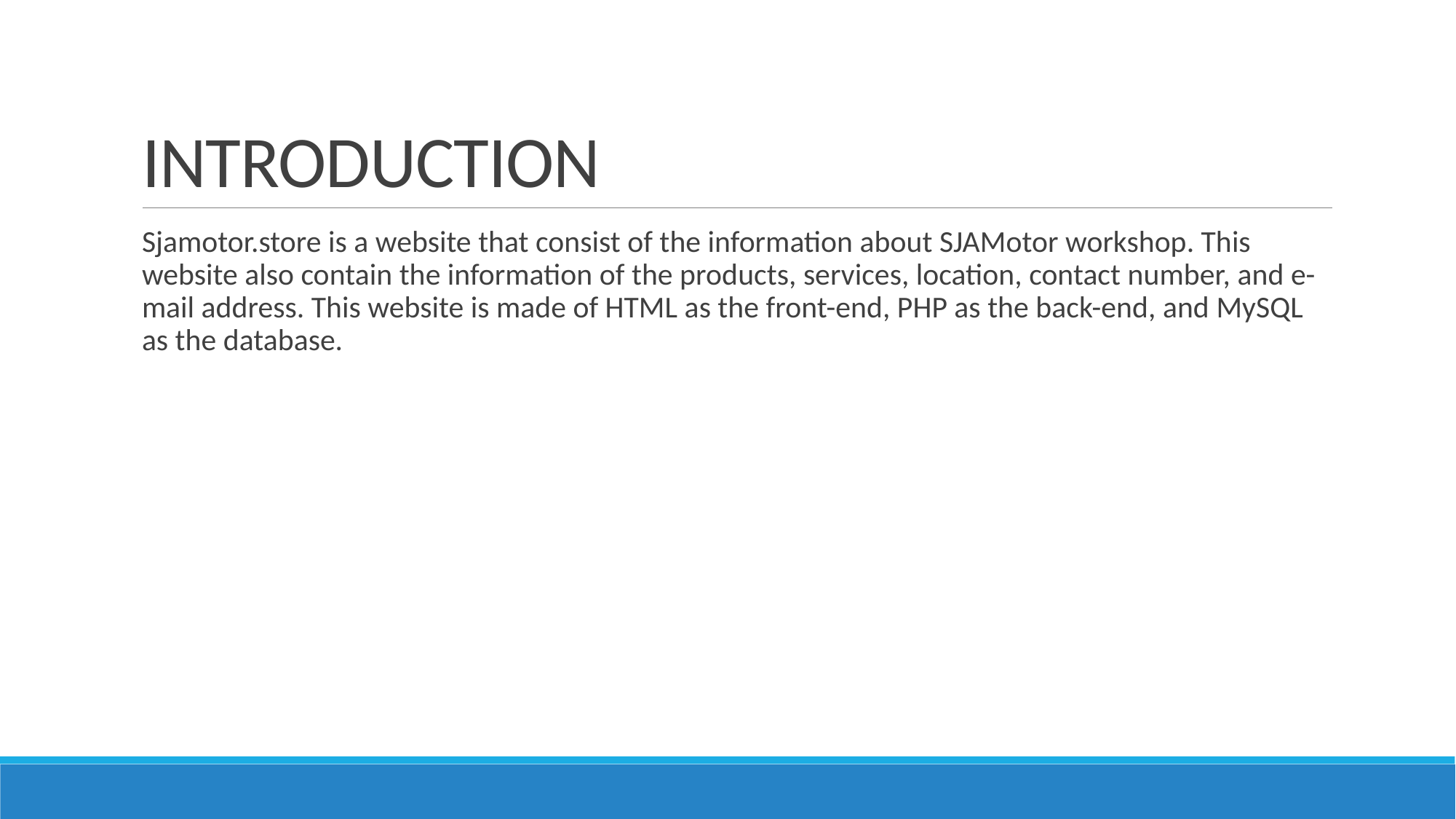

# INTRODUCTION
Sjamotor.store is a website that consist of the information about SJAMotor workshop. This website also contain the information of the products, services, location, contact number, and e-mail address. This website is made of HTML as the front-end, PHP as the back-end, and MySQL as the database.